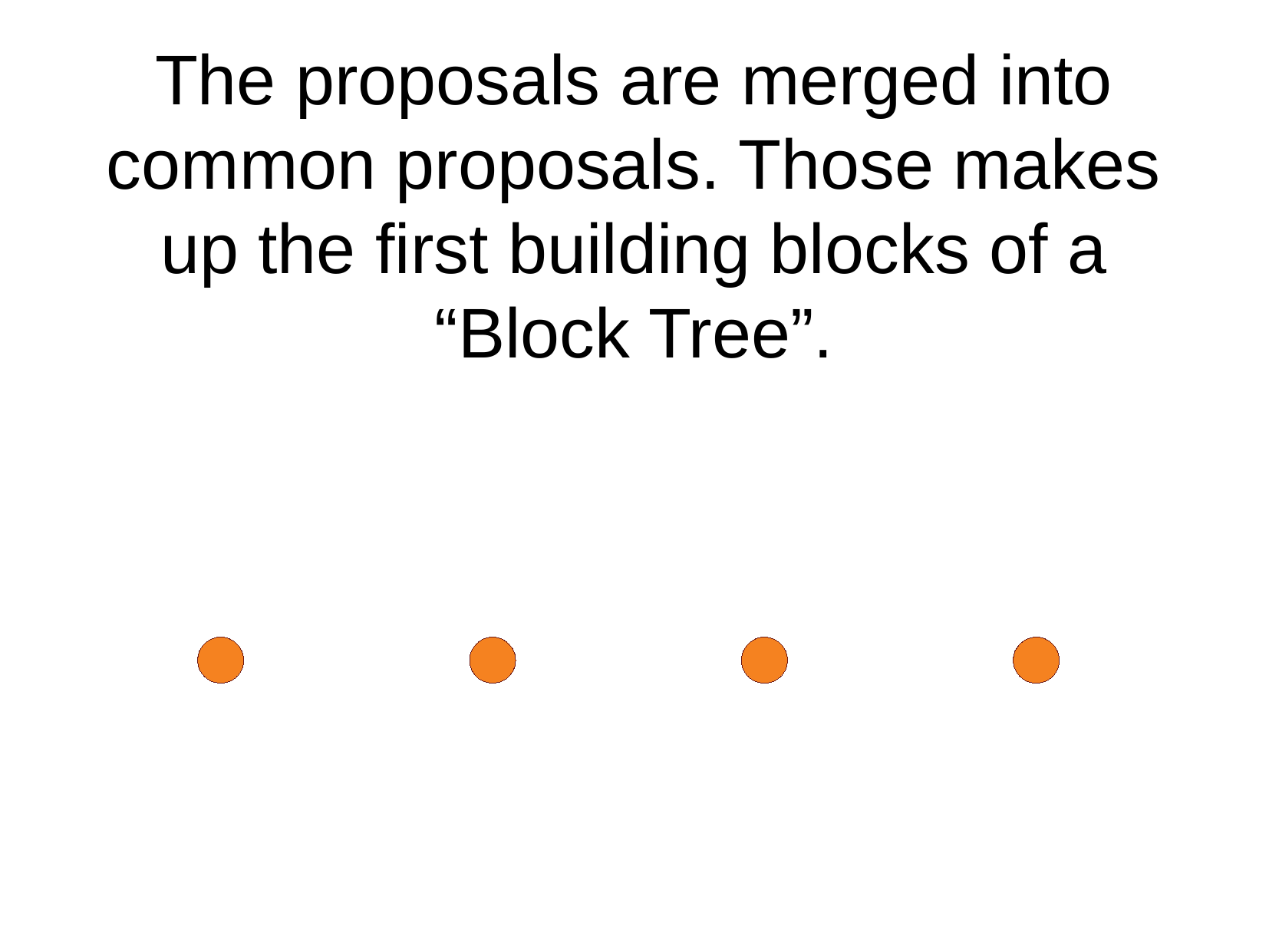

The proposals are merged into common proposals. Those makes up the first building blocks of a “Block Tree”.